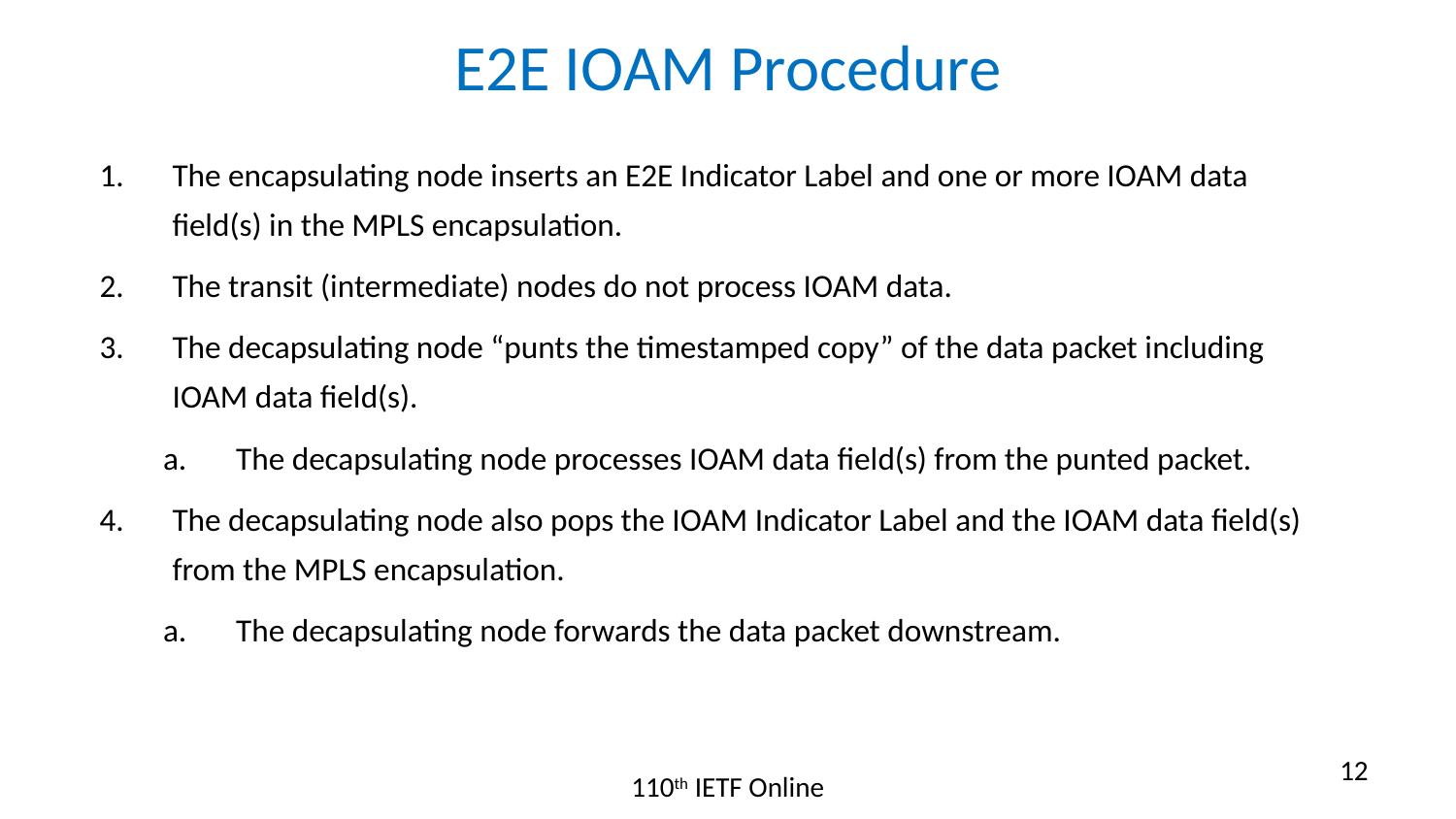

# E2E IOAM Procedure
The encapsulating node inserts an E2E Indicator Label and one or more IOAM data field(s) in the MPLS encapsulation.
The transit (intermediate) nodes do not process IOAM data.
The decapsulating node “punts the timestamped copy” of the data packet including IOAM data field(s).
The decapsulating node processes IOAM data field(s) from the punted packet.
The decapsulating node also pops the IOAM Indicator Label and the IOAM data field(s) from the MPLS encapsulation.
The decapsulating node forwards the data packet downstream.
12
110th IETF Online